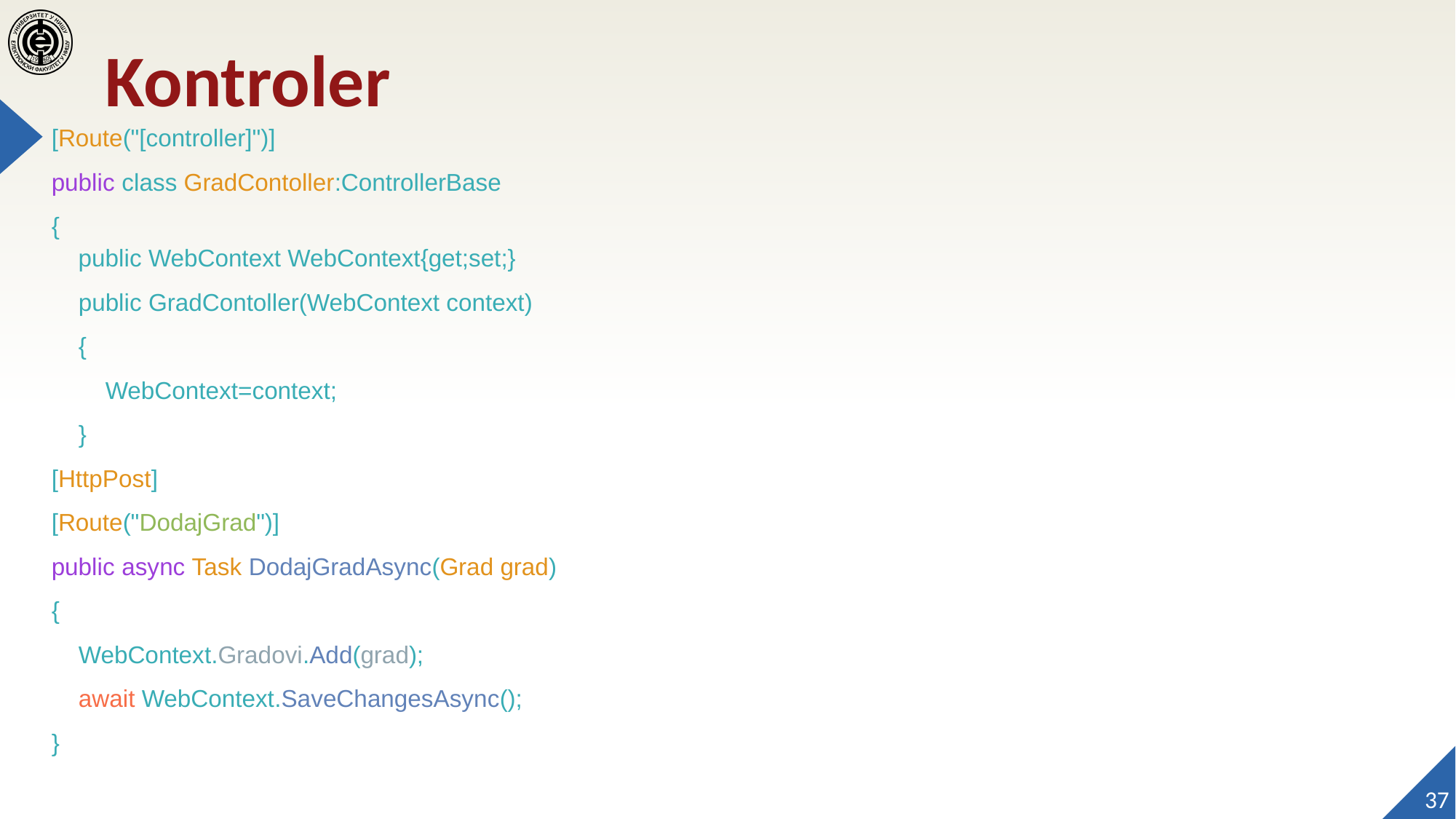

# Kontroler
[Route("[controller]")]
public class GradContoller:ControllerBase
{
    public WebContext WebContext{get;set;}
    public GradContoller(WebContext context)
    {
        WebContext=context;
    }
[HttpPost]
[Route("DodajGrad")]
public async Task DodajGradAsync(Grad grad)
{
    WebContext.Gradovi.Add(grad);
    await WebContext.SaveChangesAsync();
}

37